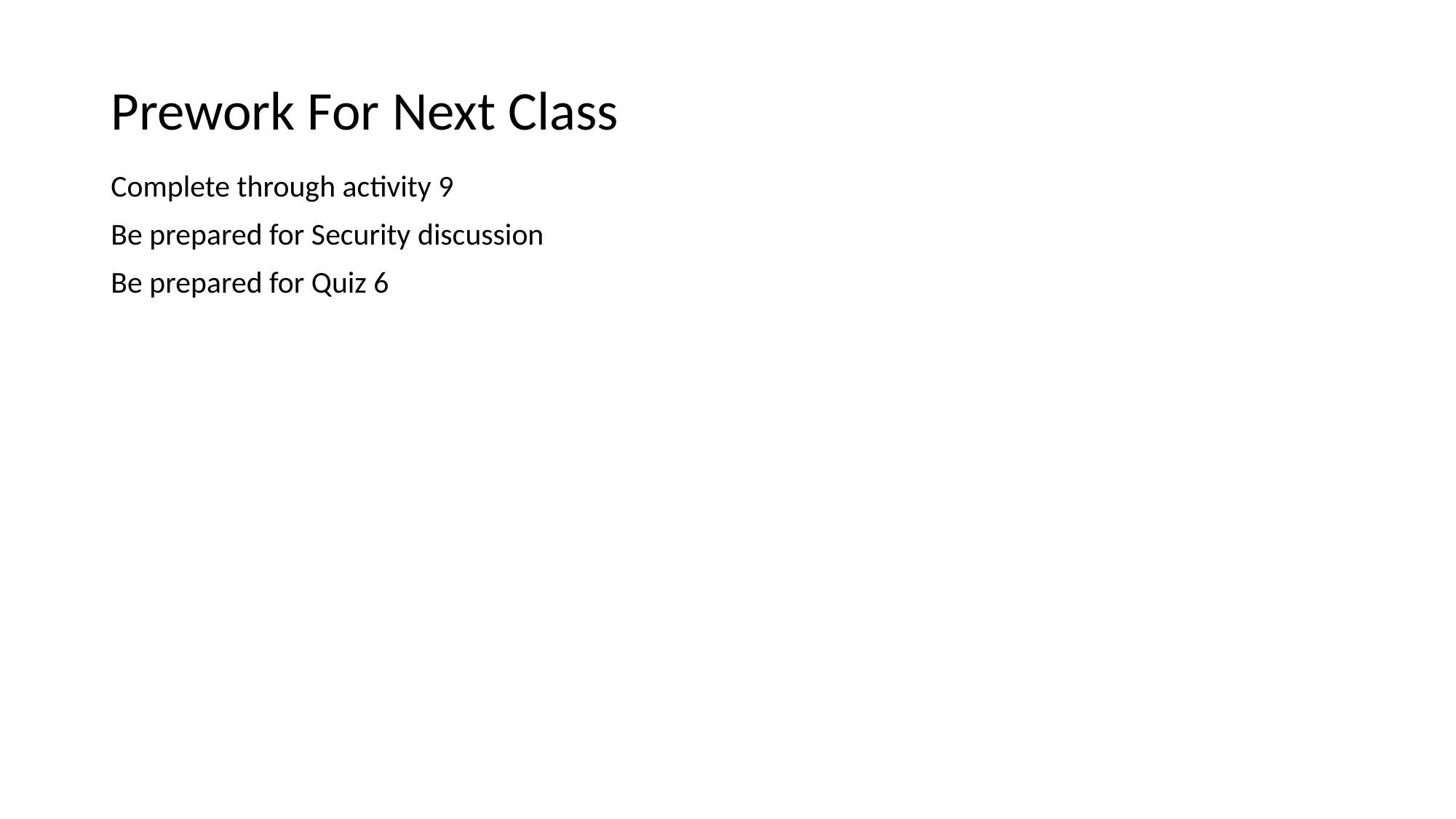

# Prework For Next Class
Complete through activity 9
Be prepared for Security discussion
Be prepared for Quiz 6